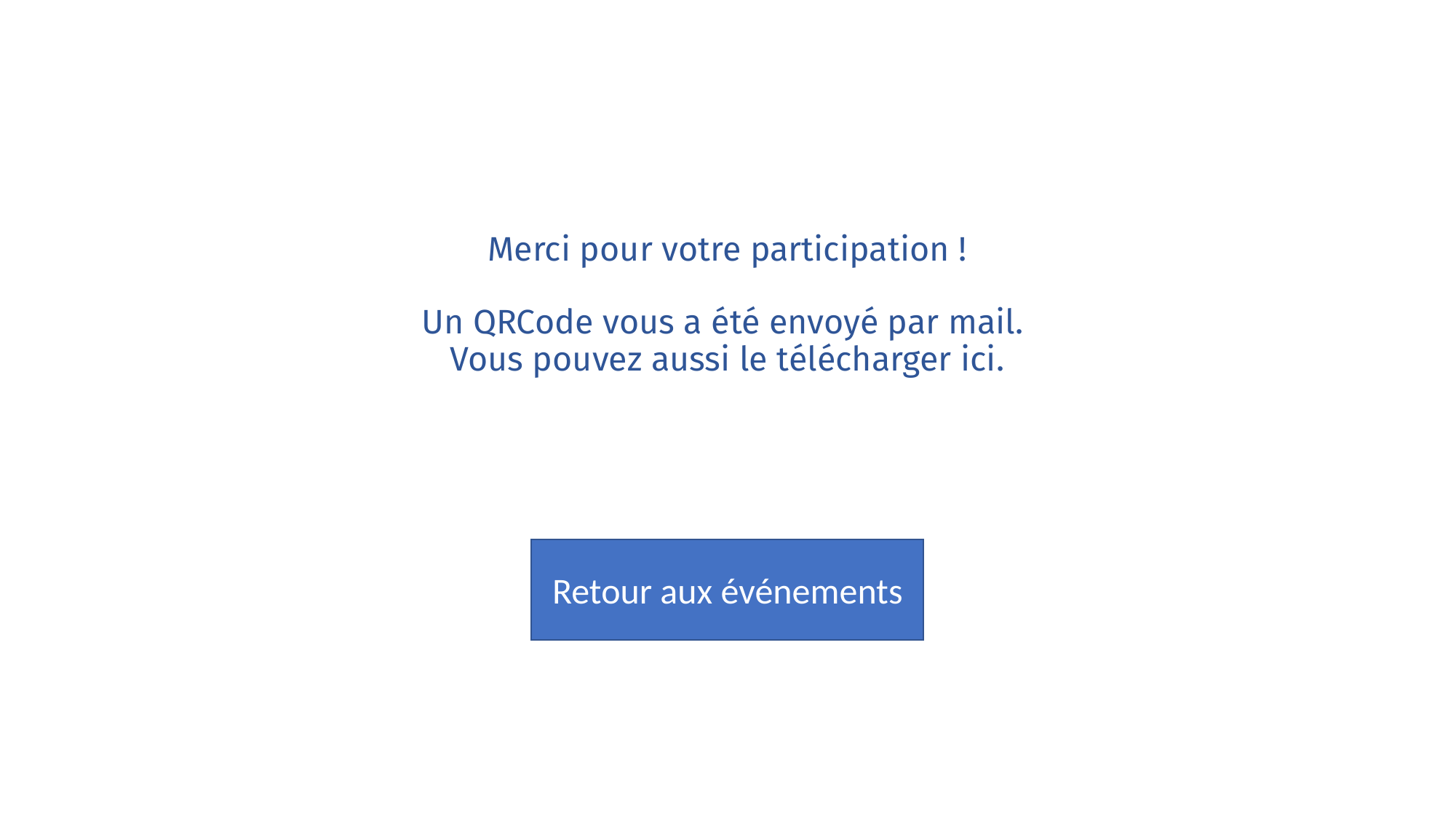

# Merci pour votre participation ! Un QRCode vous a été envoyé par mail. Vous pouvez aussi le télécharger ici.
Retour aux événements